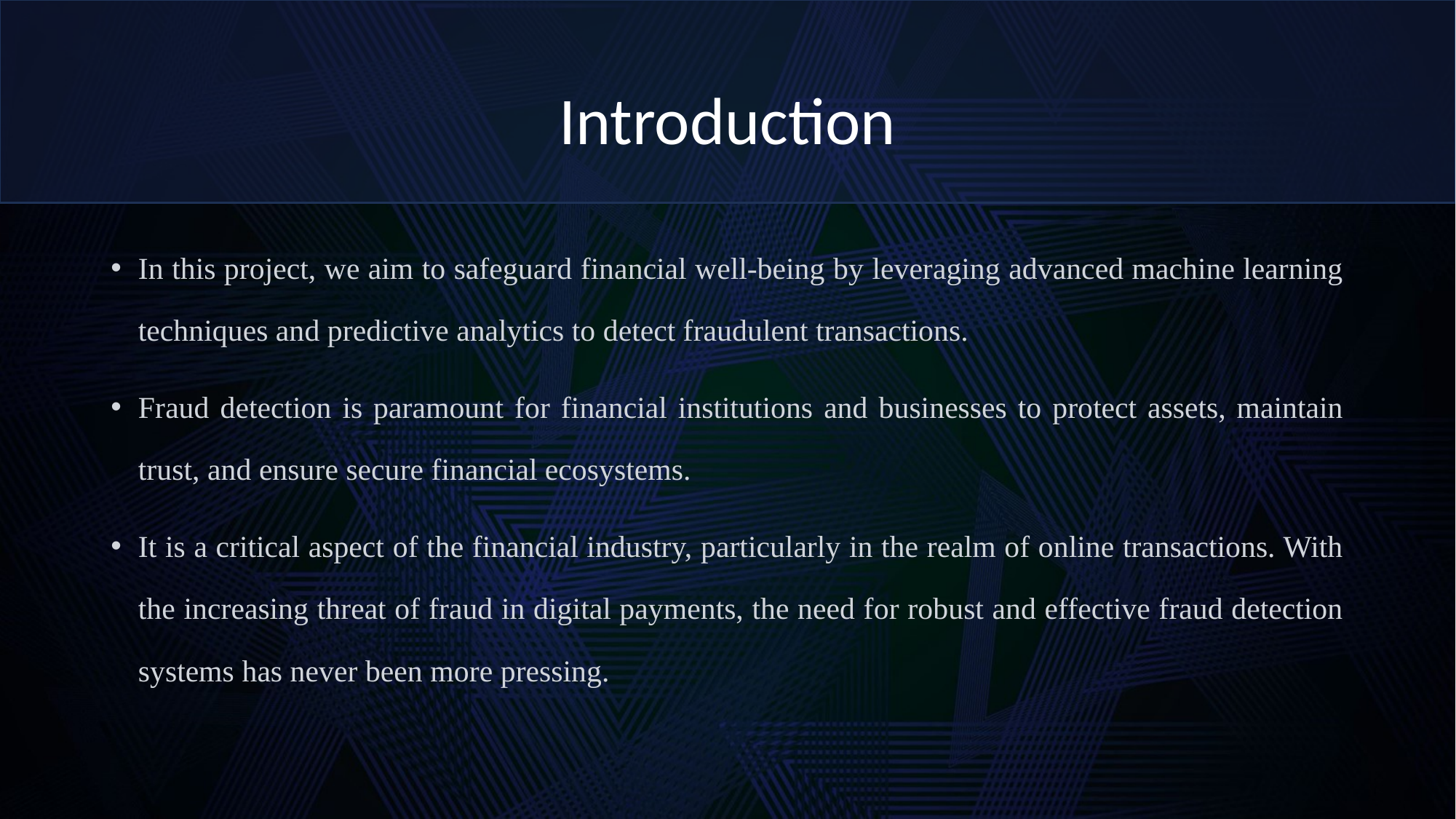

# Introduction
In this project, we aim to safeguard financial well-being by leveraging advanced machine learning techniques and predictive analytics to detect fraudulent transactions.
Fraud detection is paramount for financial institutions and businesses to protect assets, maintain trust, and ensure secure financial ecosystems.
It is a critical aspect of the financial industry, particularly in the realm of online transactions. With the increasing threat of fraud in digital payments, the need for robust and effective fraud detection systems has never been more pressing.